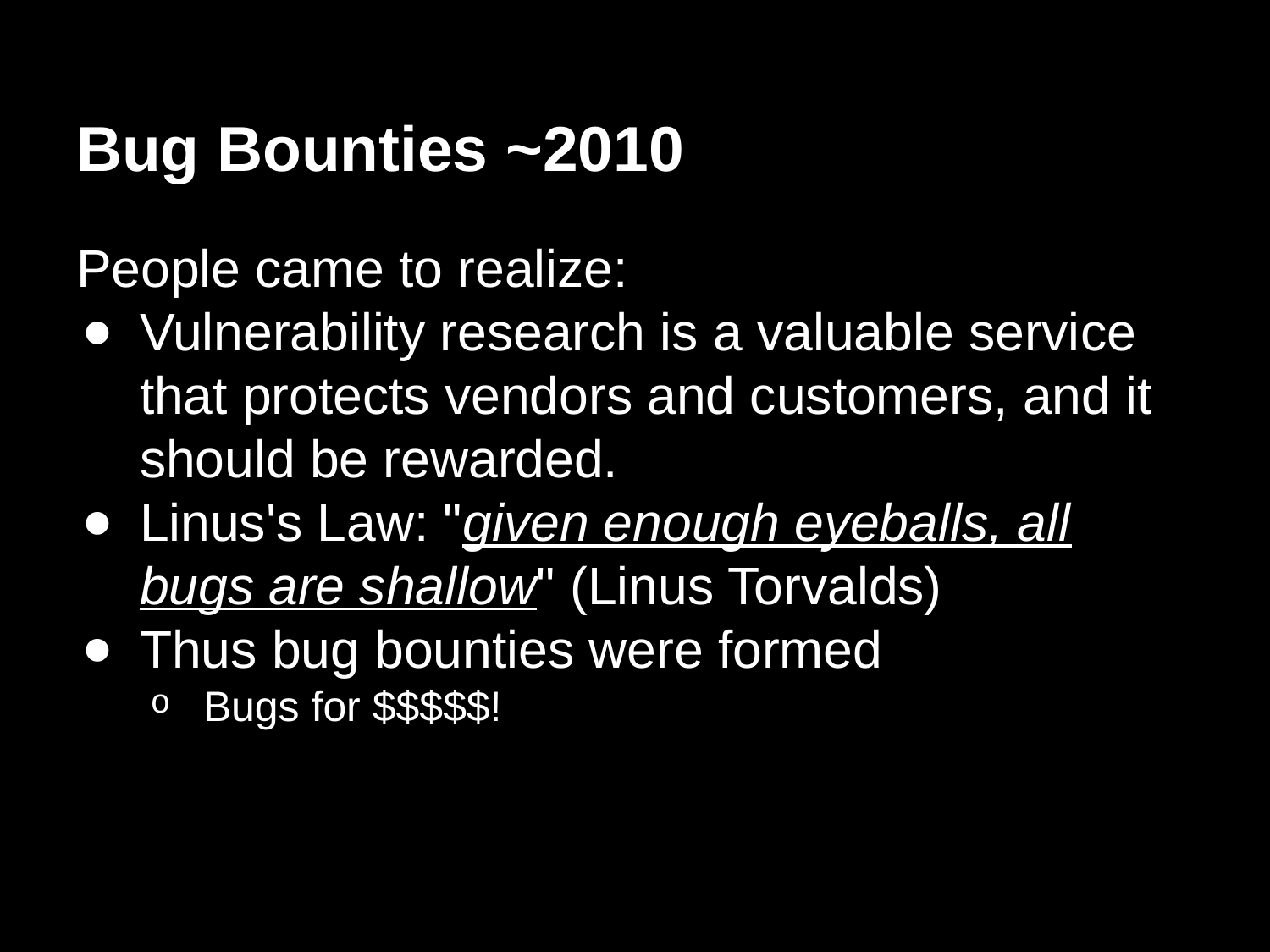

# Bug Bounties ~2010
People came to realize:
Vulnerability research is a valuable service that protects vendors and customers, and it should be rewarded.
Linus's Law: "given enough eyeballs, all bugs are shallow" (Linus Torvalds)
Thus bug bounties were formed
Bugs for $$$$$!